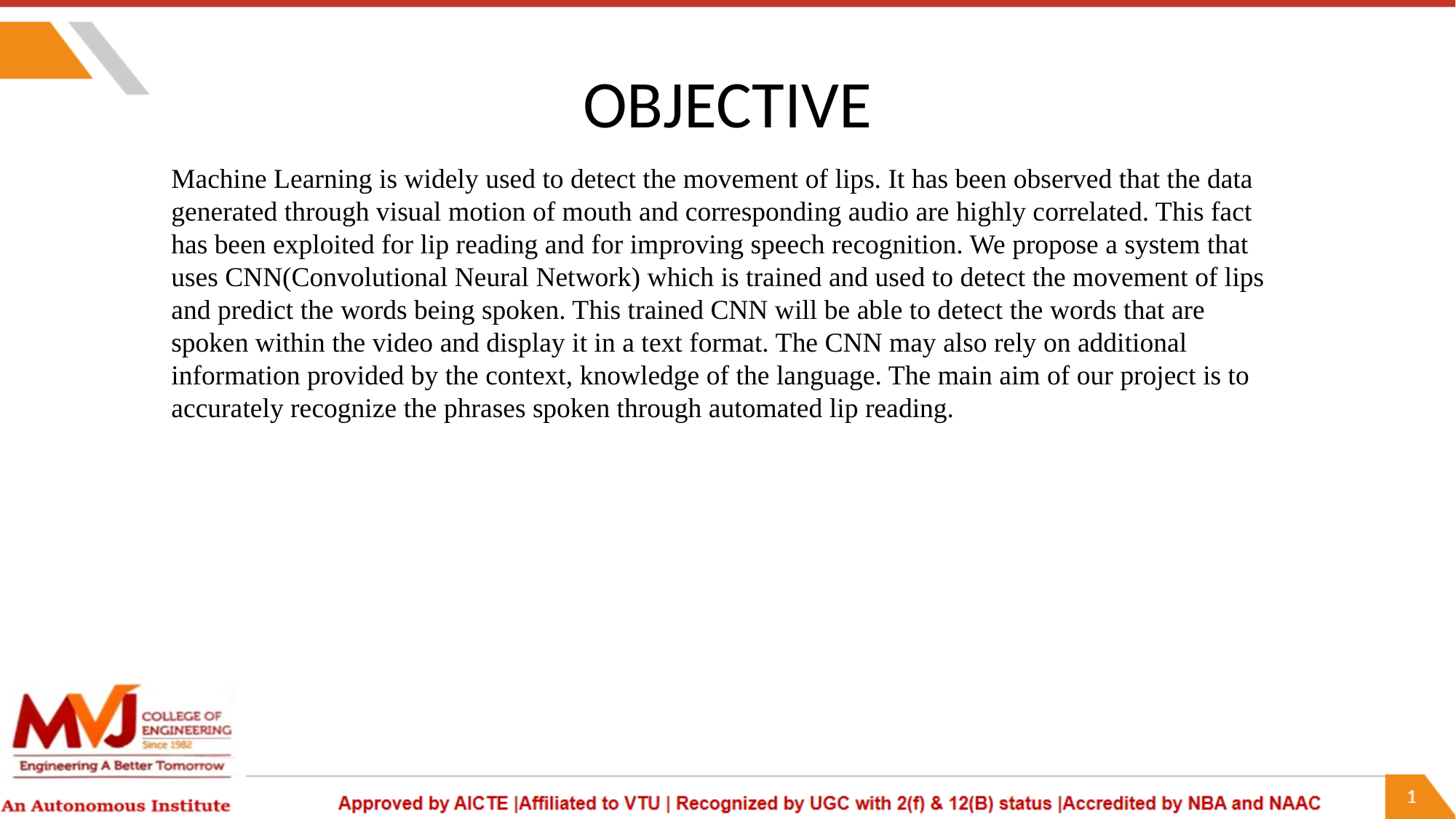

# OBJECTIVE
Machine Learning is widely used to detect the movement of lips. It has been observed that the data generated through visual motion of mouth and corresponding audio are highly correlated. This fact has been exploited for lip reading and for improving speech recognition. We propose a system that uses CNN(Convolutional Neural Network) which is trained and used to detect the movement of lips and predict the words being spoken. This trained CNN will be able to detect the words that are spoken within the video and display it in a text format. The CNN may also rely on additional information provided by the context, knowledge of the language. The main aim of our project is to accurately recognize the phrases spoken through automated lip reading.